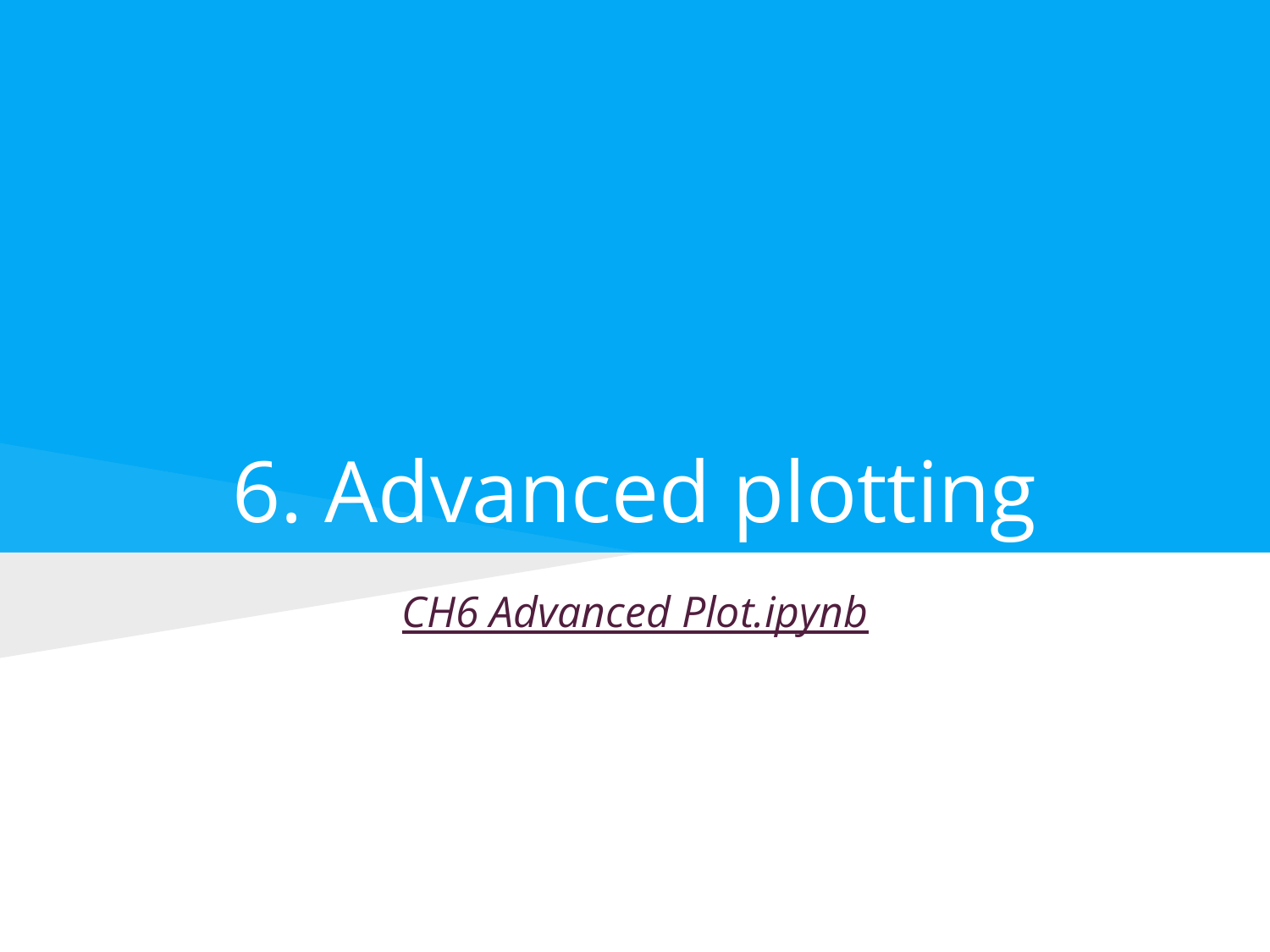

# 6. Advanced plotting
CH6 Advanced Plot.ipynb